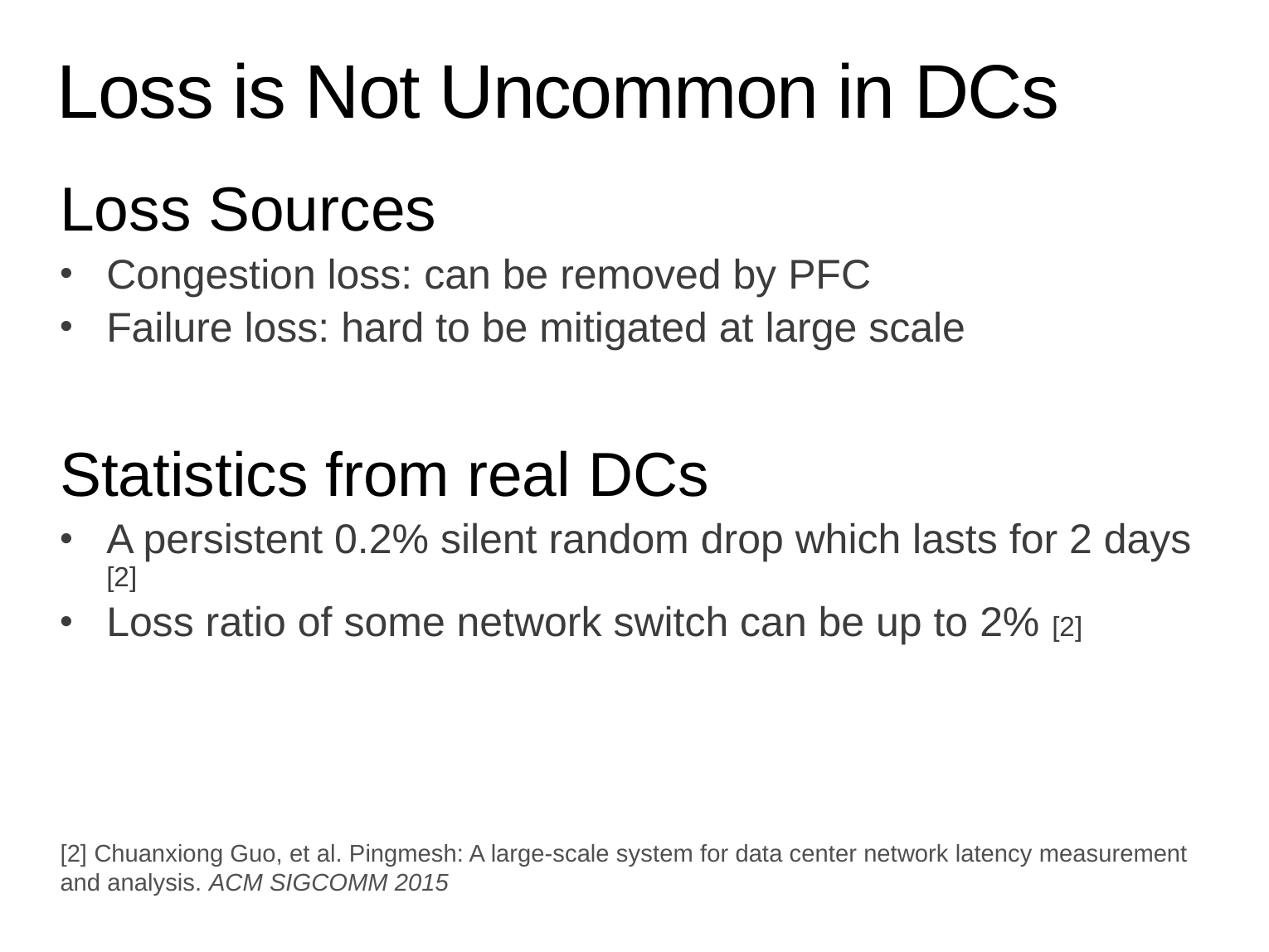

# Loss is Not Uncommon in DCs
Loss Sources
Congestion loss: can be removed by PFC
Failure loss: hard to be mitigated at large scale

Statistics from real DCs
A persistent 0.2% silent random drop which lasts for 2 days [2]
Loss ratio of some network switch can be up to 2% [2]
[2] Chuanxiong Guo, et al. Pingmesh: A large-scale system for data center network latency measurement and analysis. ACM SIGCOMM 2015